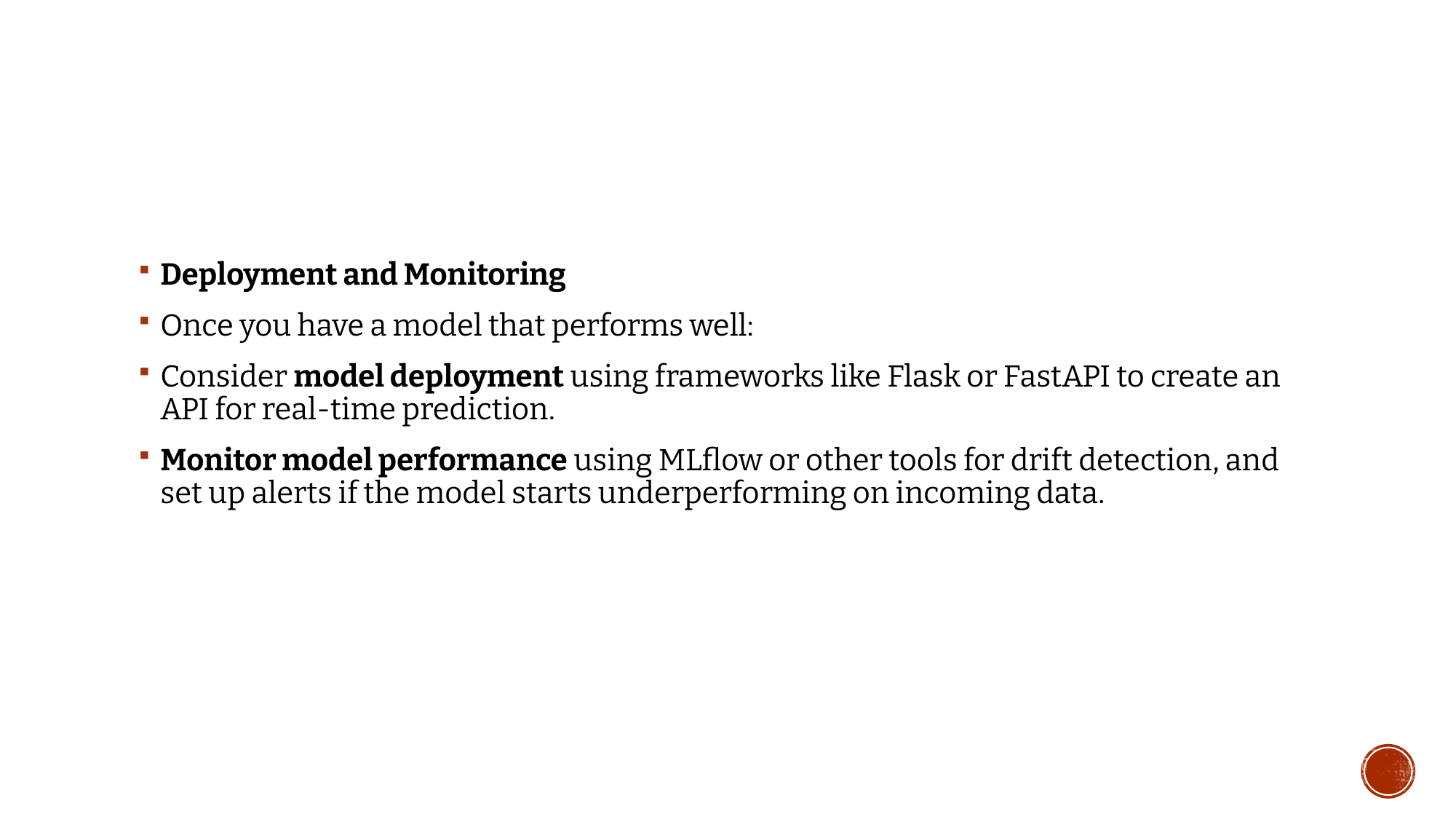

Deployment and Monitoring
Once you have a model that performs well:
Consider model deployment using frameworks like Flask or FastAPI to create an API for real-time prediction.
Monitor model performance using MLflow or other tools for drift detection, and set up alerts if the model starts underperforming on incoming data.